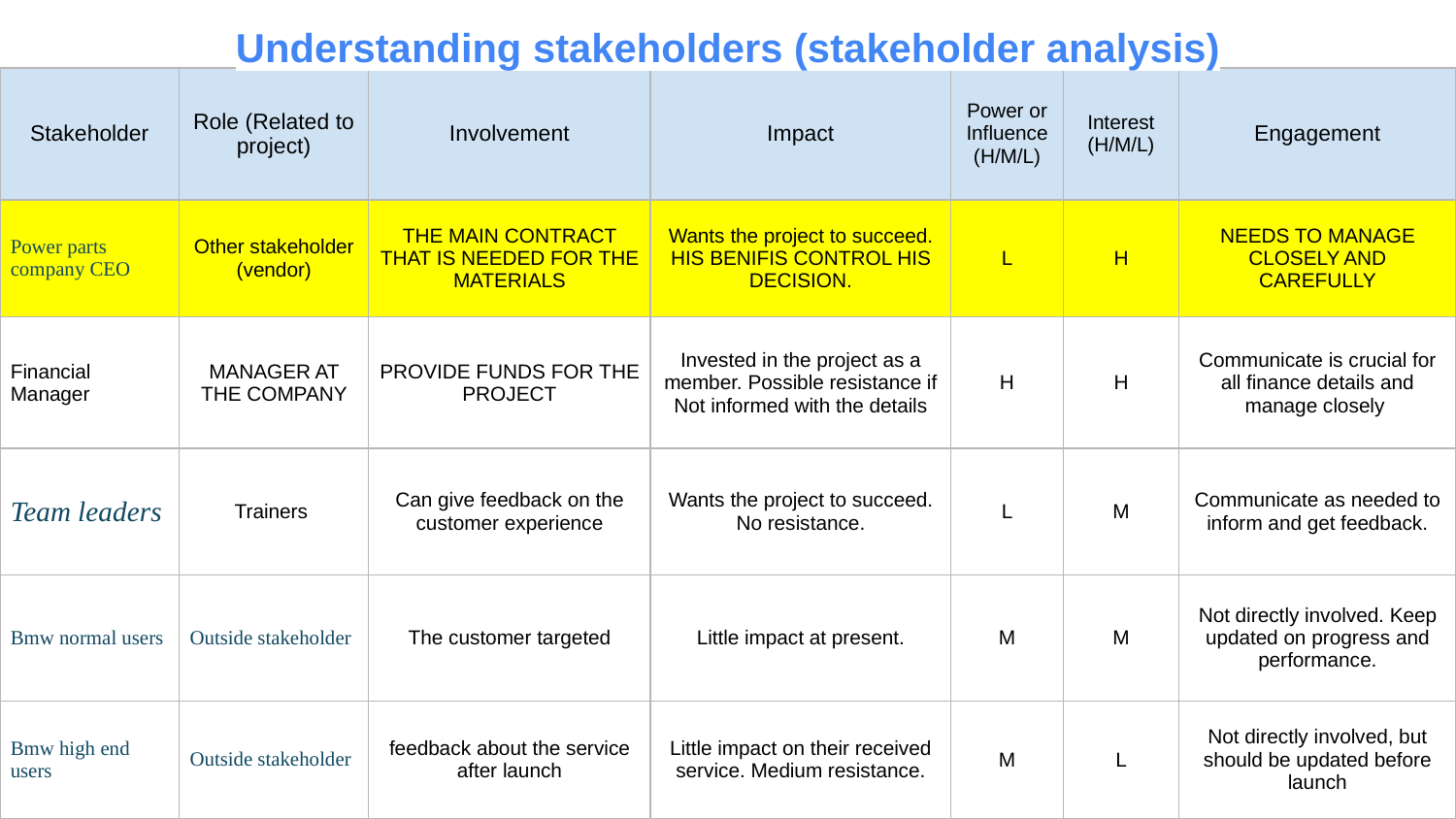

Understanding stakeholders (stakeholder analysis)
| Stakeholder | Role (Related to project) | Involvement | Impact | Power or Influence (H/M/L) | Interest (H/M/L) | Engagement |
| --- | --- | --- | --- | --- | --- | --- |
| Power parts company CEO | Other stakeholder (vendor) | THE MAIN CONTRACT THAT IS NEEDED FOR THE MATERIALS | Wants the project to succeed. HIS BENIFIS CONTROL HIS DECISION. | L | H | NEEDS TO MANAGE CLOSELY AND CAREFULLY |
| Financial Manager | MANAGER AT THE COMPANY | PROVIDE FUNDS FOR THE PROJECT | Invested in the project as a member. Possible resistance if Not informed with the details | H | H | Communicate is crucial for all finance details and manage closely |
| Team leaders | Trainers | Can give feedback on the customer experience | Wants the project to succeed. No resistance. | L | M | Communicate as needed to inform and get feedback. |
| Bmw normal users | Outside stakeholder | The customer targeted | Little impact at present. | M | M | Not directly involved. Keep updated on progress and performance. |
| Bmw high end users | Outside stakeholder | feedback about the service after launch | Little impact on their received service. Medium resistance. | M | L | Not directly involved, but should be updated before launch |